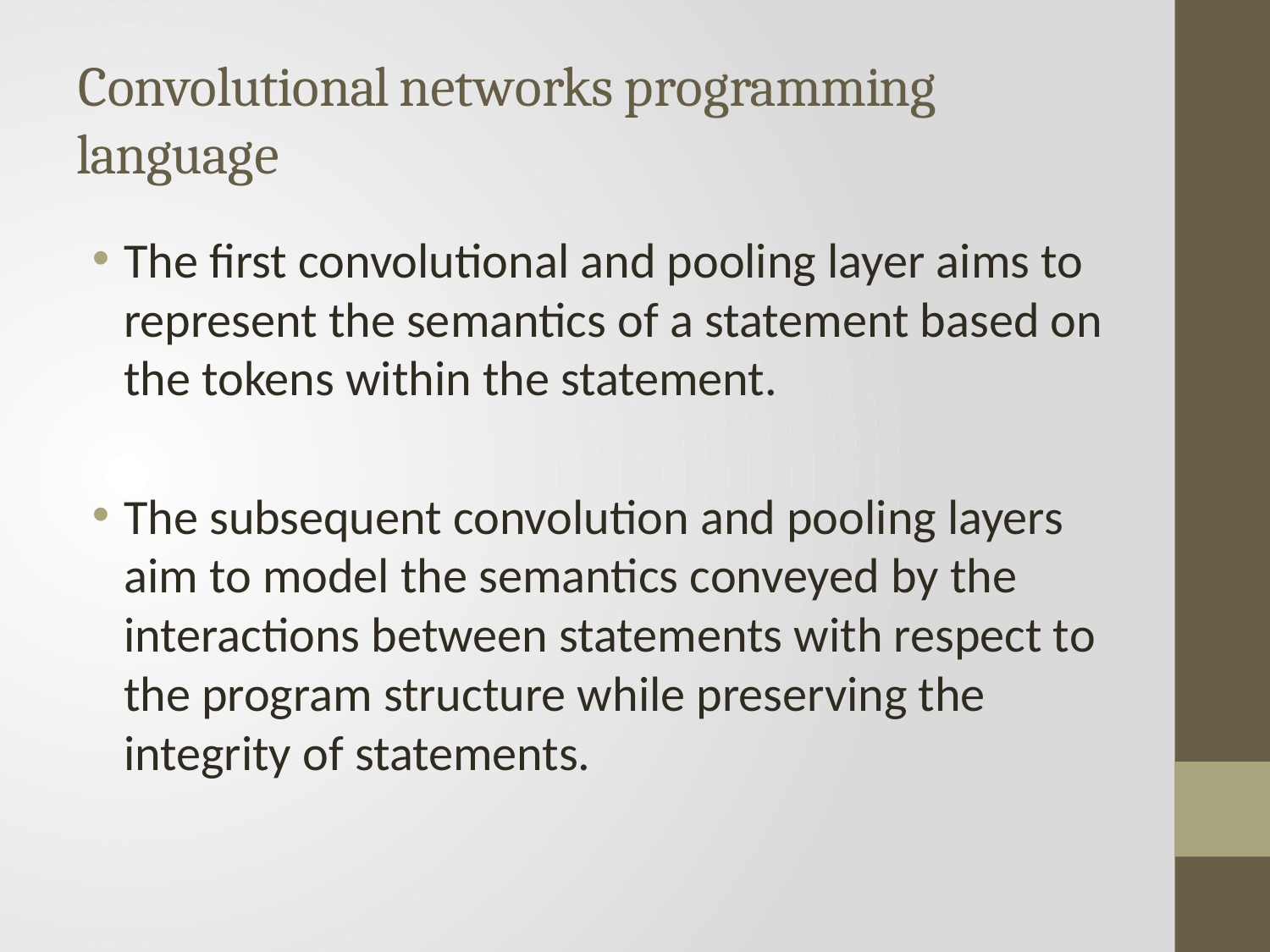

# Convolutional networks programming language
The first convolutional and pooling layer aims to represent the semantics of a statement based on the tokens within the statement.

The subsequent convolution and pooling layers aim to model the semantics conveyed by the interactions between statements with respect to the program structure while preserving the integrity of statements.